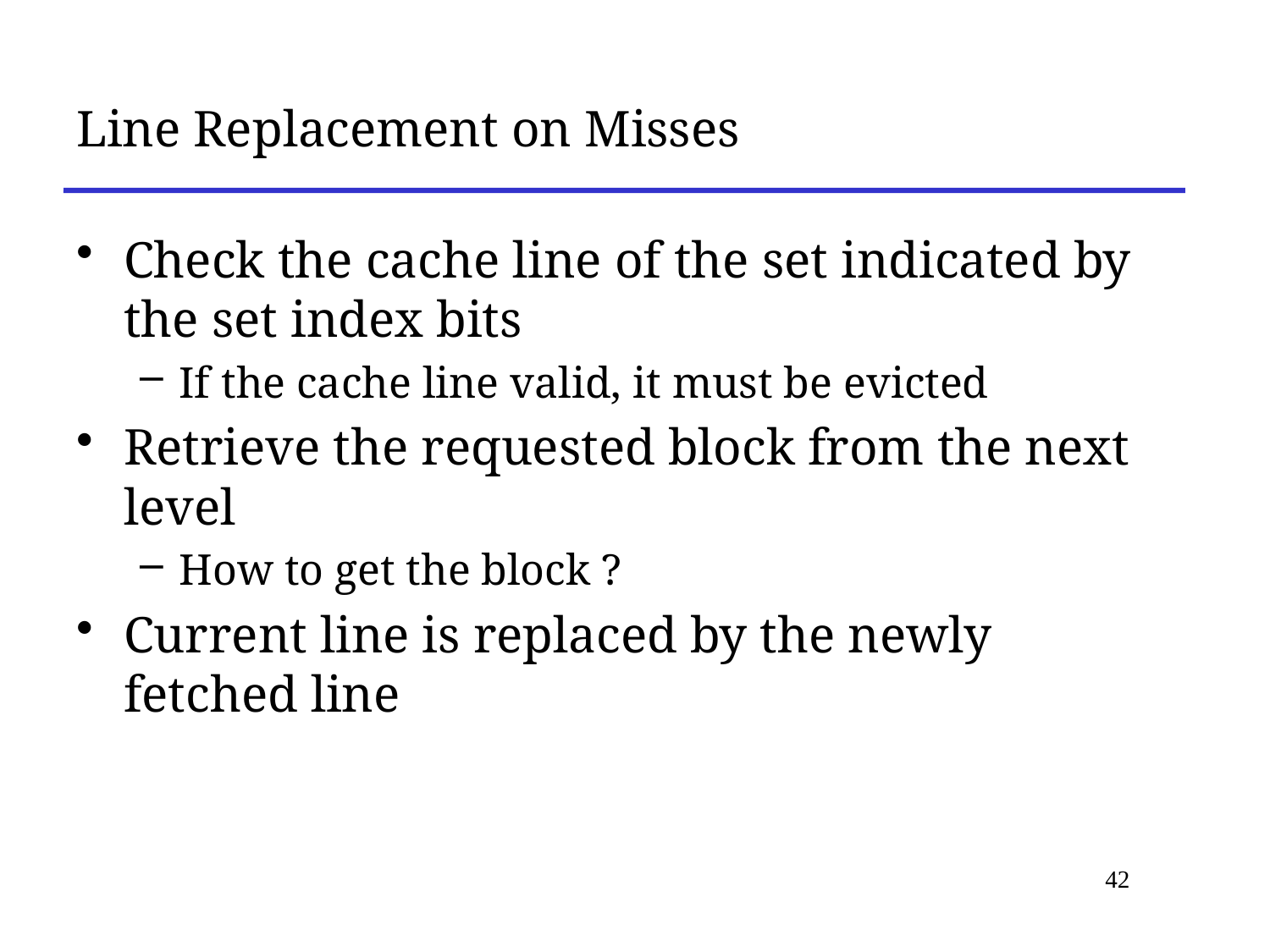

# Line Replacement on Misses
Check the cache line of the set indicated by the set index bits
If the cache line valid, it must be evicted
Retrieve the requested block from the next level
How to get the block ?
Current line is replaced by the newly fetched line
42